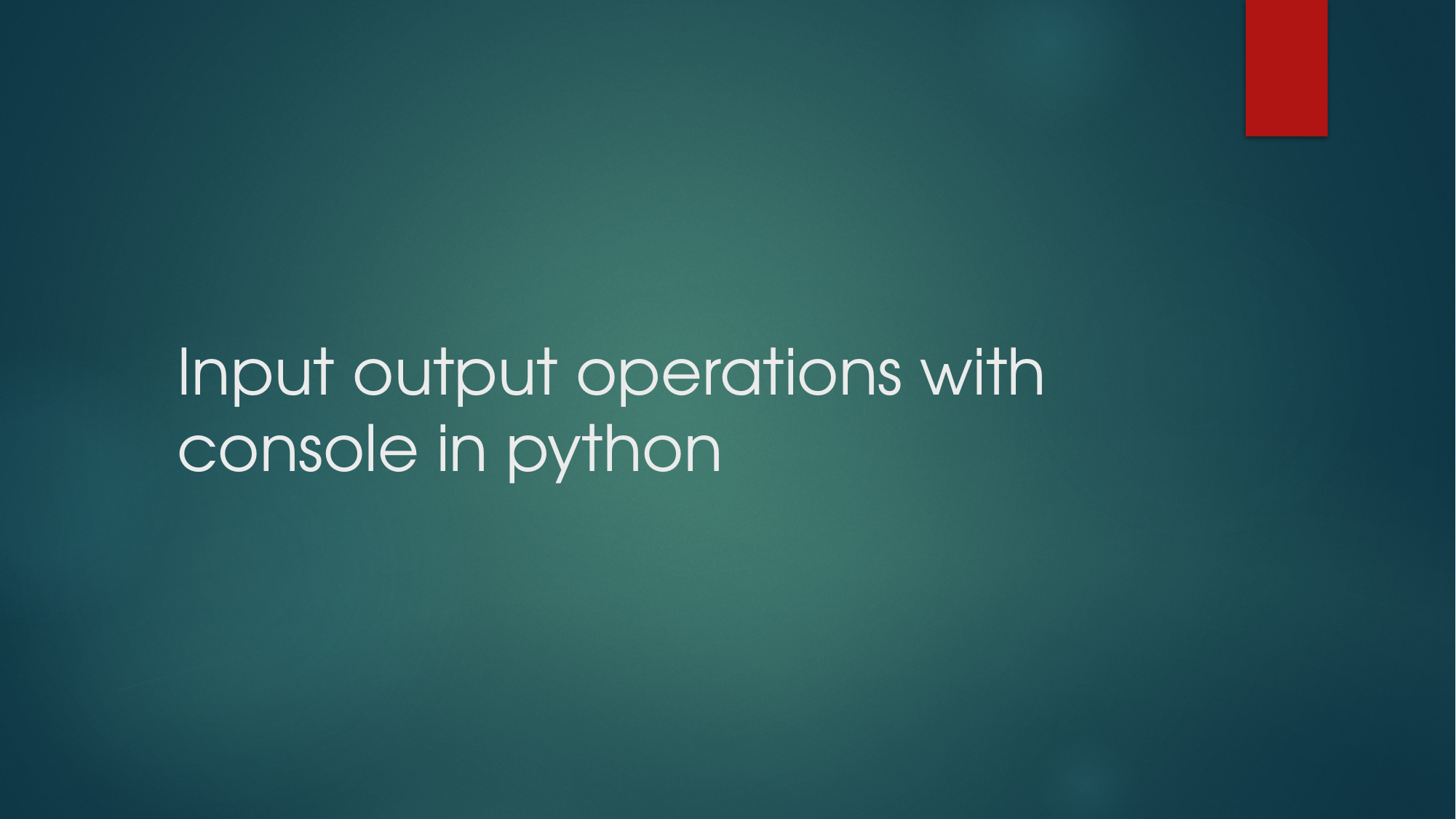

# Input output operations with console in python